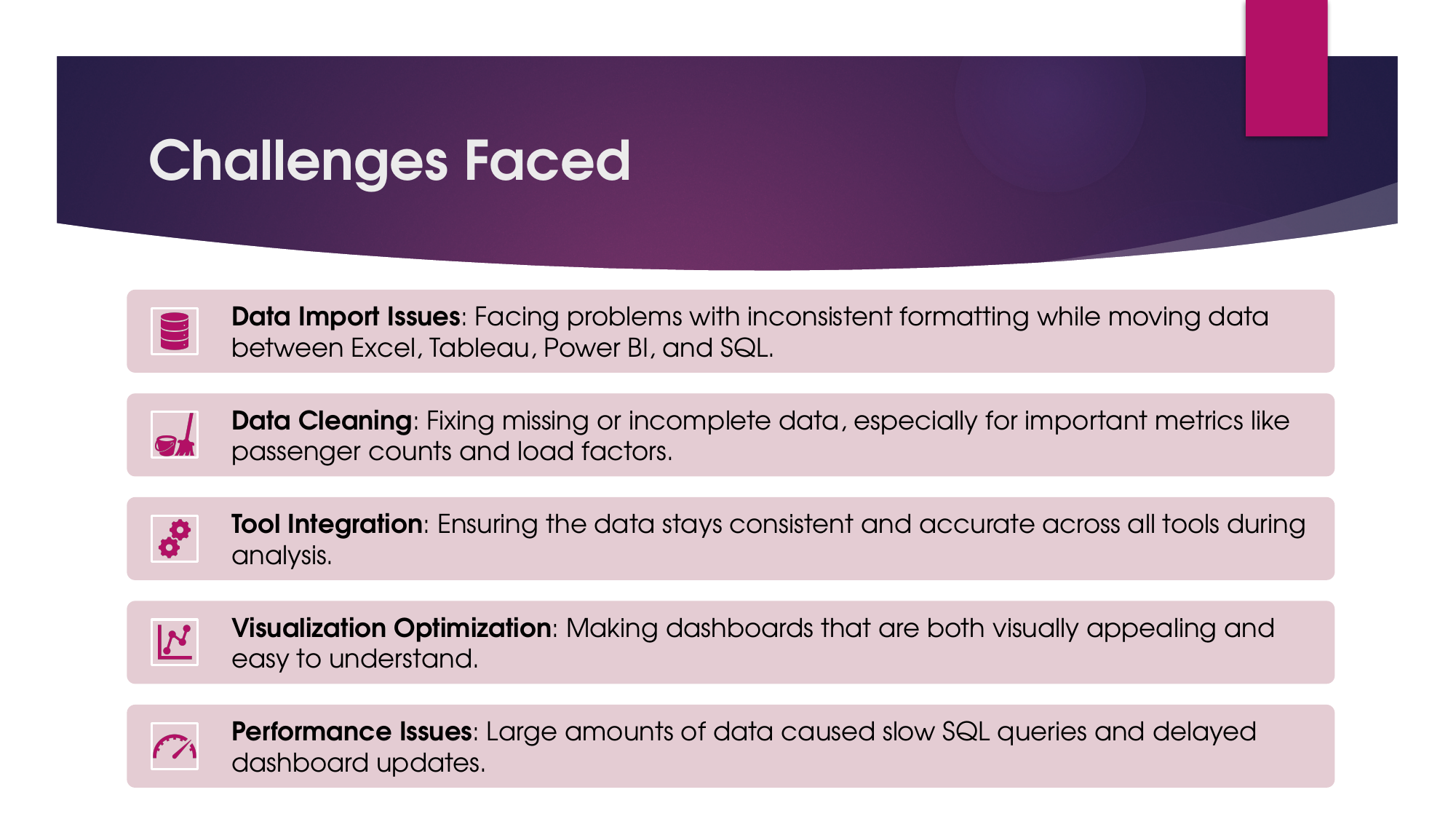

# Challenges Faced
Data Import Issues: Facing problems with inconsistent formatting while moving data between Excel, Tableau, Power BI, and SQL.
Data Cleaning: Fixing missing or incomplete data, especially for important metrics like passenger counts and load factors.
Tool Integration: Ensuring the data stays consistent and accurate across all tools during analysis.
Visualization Optimization: Making dashboards that are both visually appealing and easy to understand.
Performance Issues: Large amounts of data caused slow SQL queries and delayed dashboard updates.